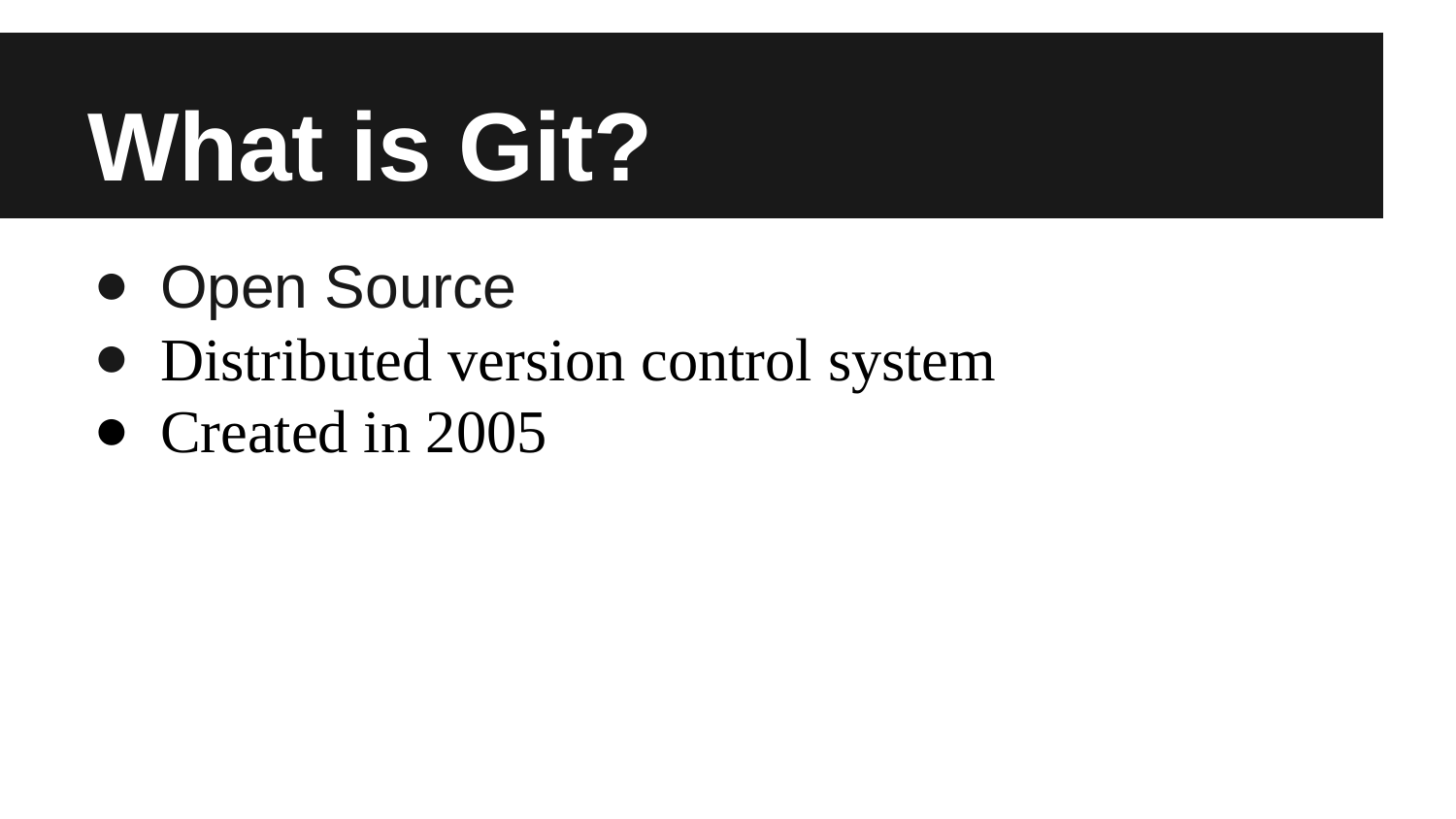

# What is Git?
Open Source
Distributed version control system
Created in 2005